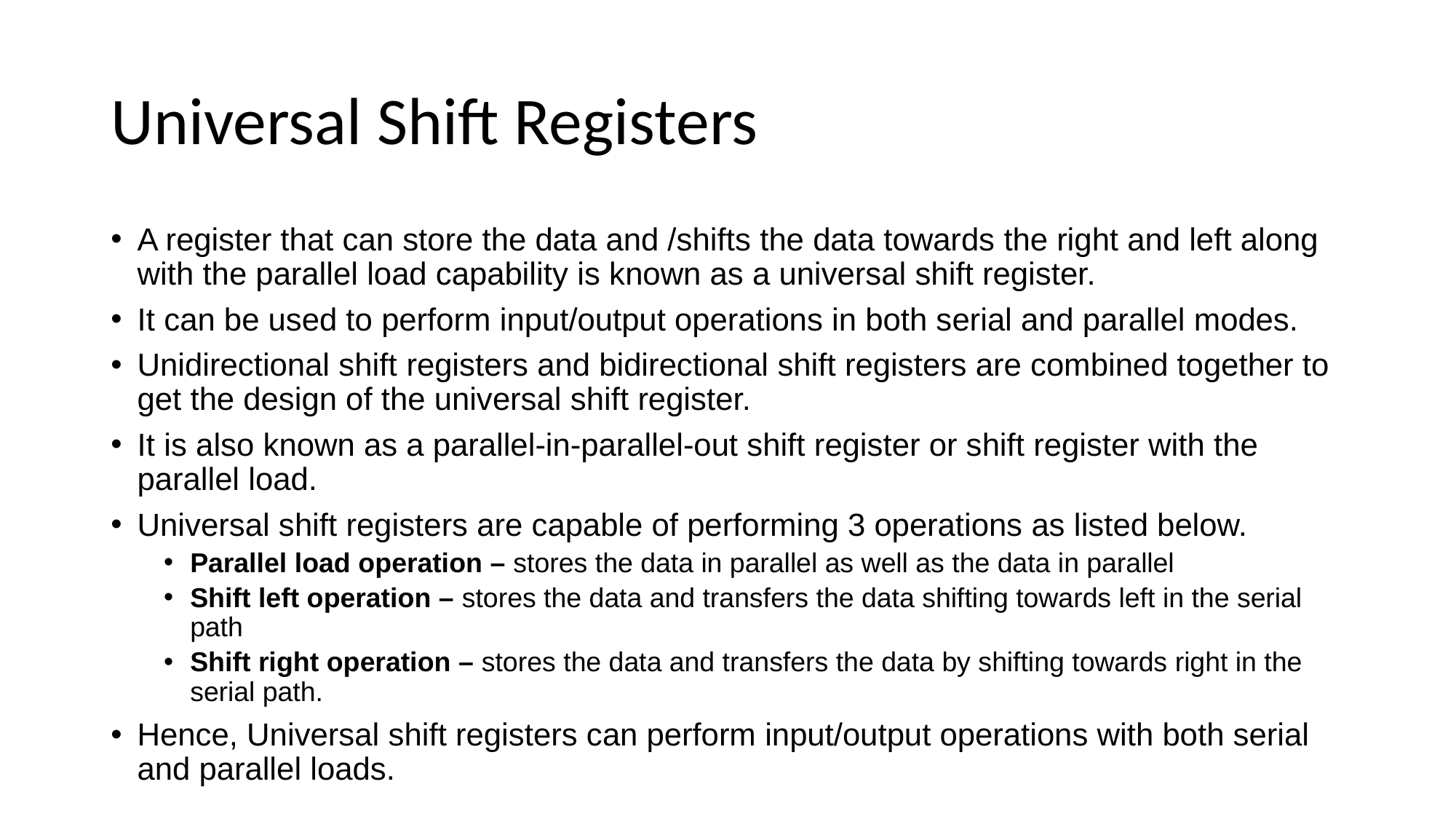

# Universal Shift Registers
A register that can store the data and /shifts the data towards the right and left along with the parallel load capability is known as a universal shift register.
It can be used to perform input/output operations in both serial and parallel modes.
Unidirectional shift registers and bidirectional shift registers are combined together to get the design of the universal shift register.
It is also known as a parallel-in-parallel-out shift register or shift register with the parallel load.
Universal shift registers are capable of performing 3 operations as listed below.
Parallel load operation – stores the data in parallel as well as the data in parallel
Shift left operation – stores the data and transfers the data shifting towards left in the serial path
Shift right operation – stores the data and transfers the data by shifting towards right in the serial path.
Hence, Universal shift registers can perform input/output operations with both serial and parallel loads.